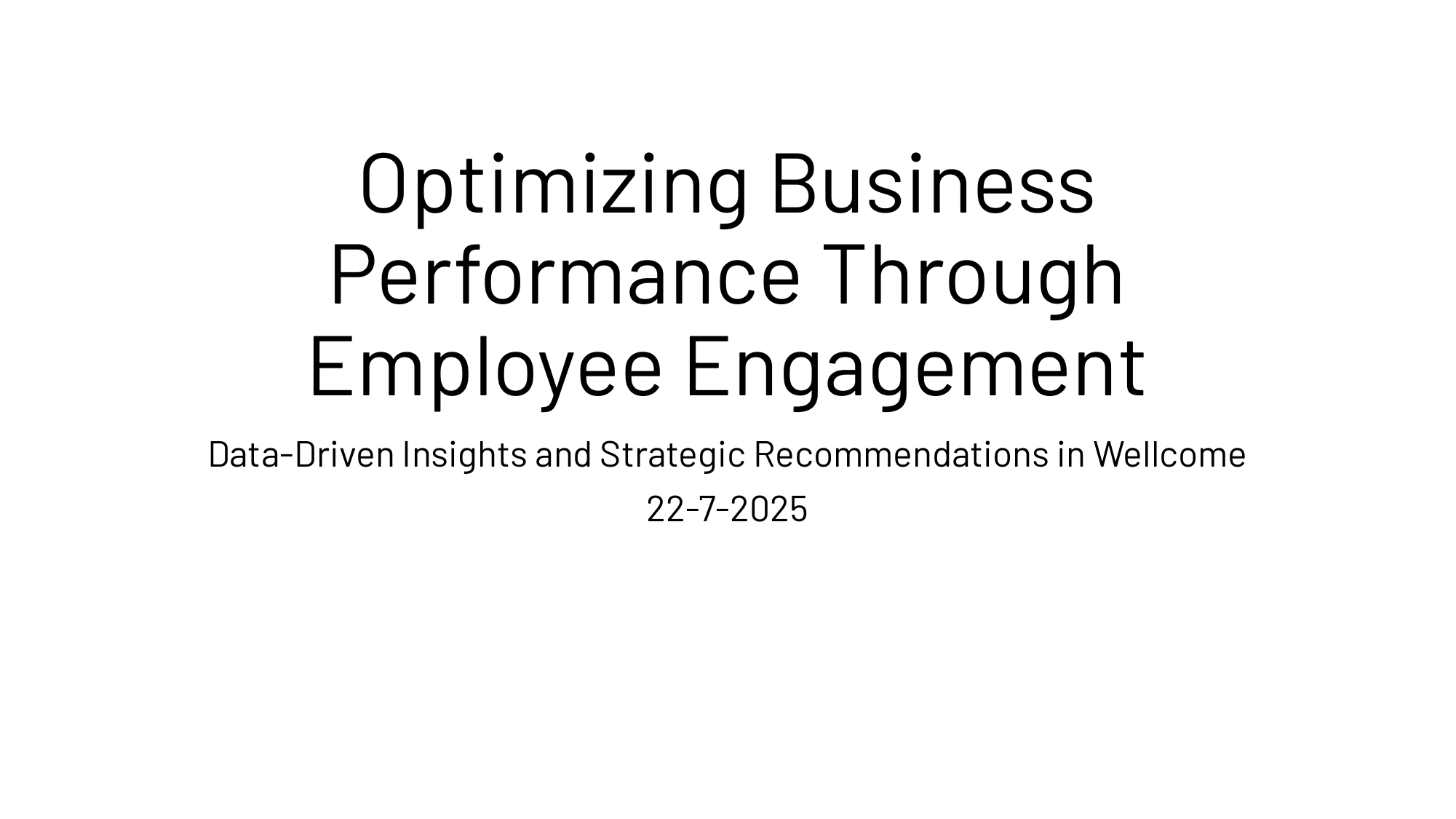

# Optimizing Business Performance Through Employee Engagement
Data-Driven Insights and Strategic Recommendations in Wellcome
22-7-2025